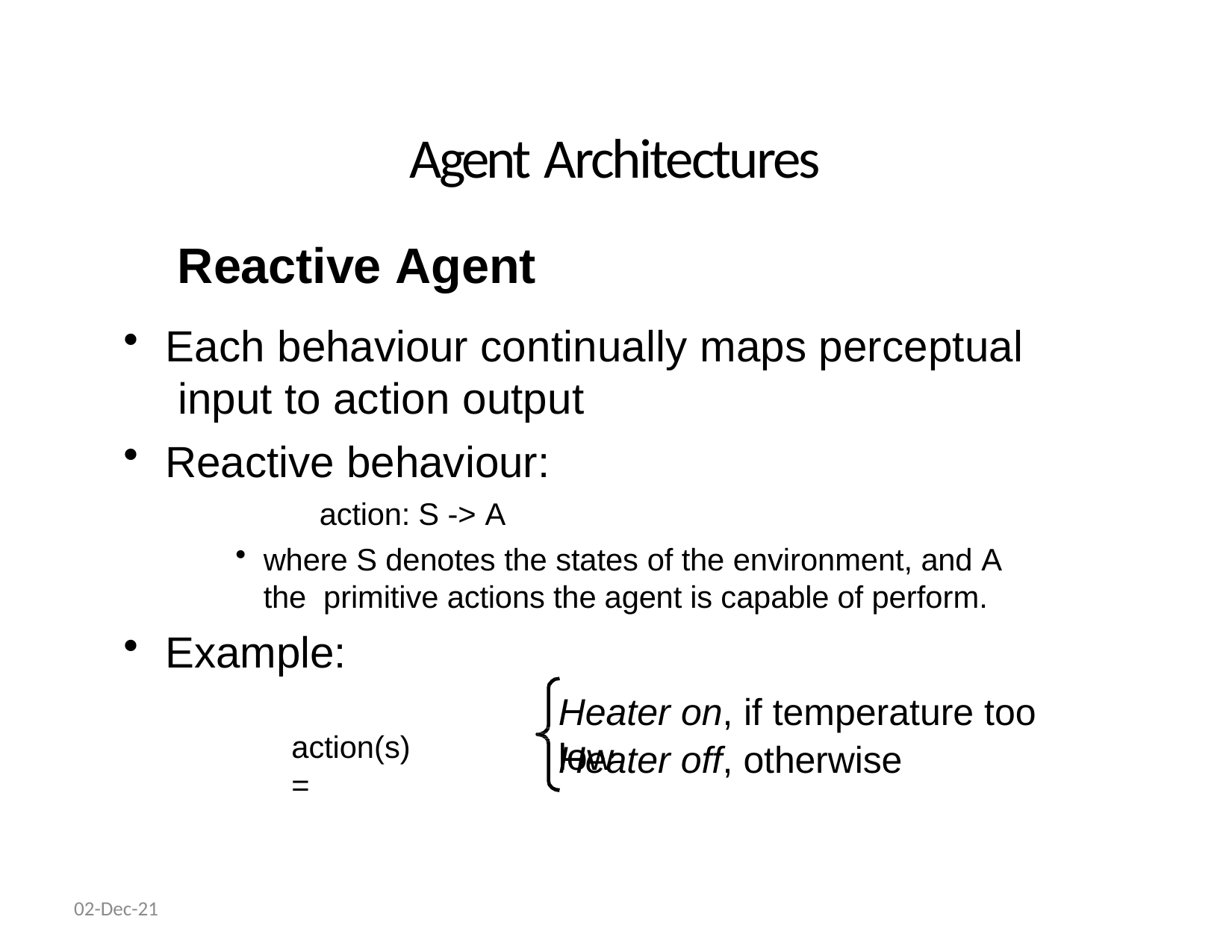

# Agent Architectures
Reactive Agent
Each behaviour continually maps perceptual  input to action output
Reactive behaviour:
action: S -> A
where S denotes the states of the environment, and A the  primitive actions the agent is capable of perform.
Example:
Heater on, if temperature too low

action(s) =
Heater off, otherwise
02-Dec-21